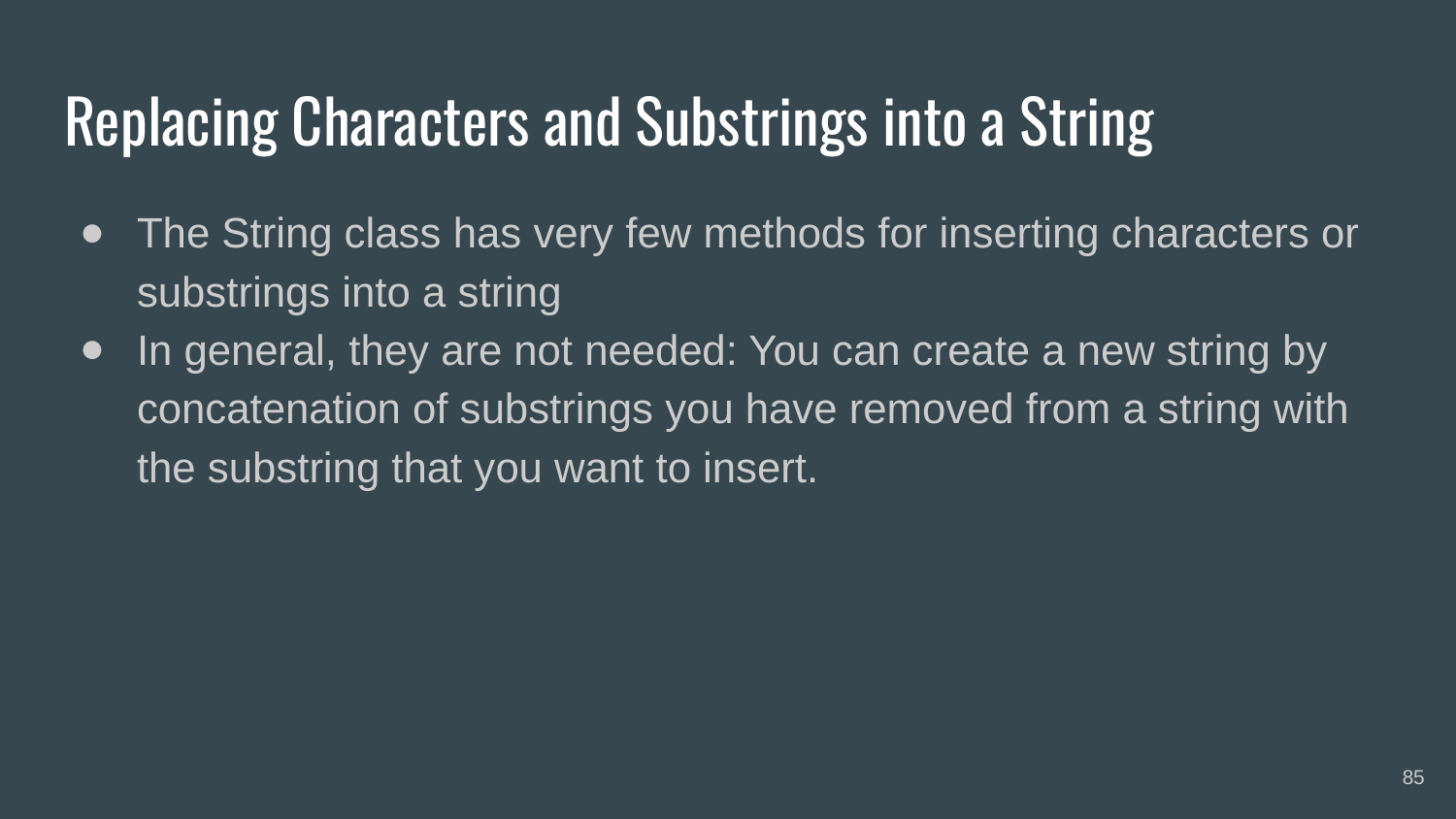

# Replacing Characters and Substrings into a String
The String class has very few methods for inserting characters or substrings into a string
In general, they are not needed: You can create a new string by concatenation of substrings you have removed from a string with the substring that you want to insert.

85